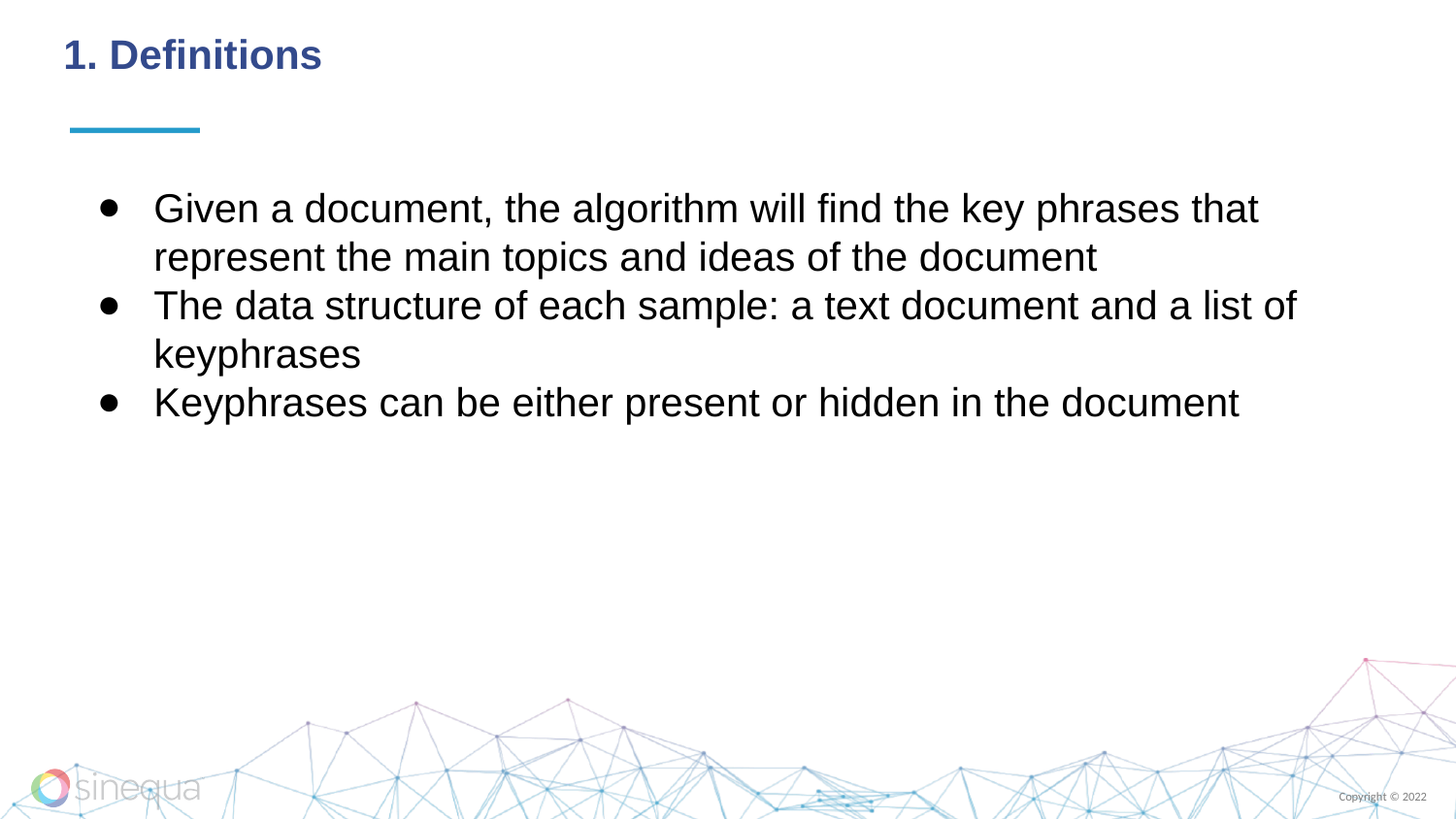

# 1. Definitions
Given a document, the algorithm will find the key phrases that represent the main topics and ideas of the document
The data structure of each sample: a text document and a list of keyphrases
Keyphrases can be either present or hidden in the document